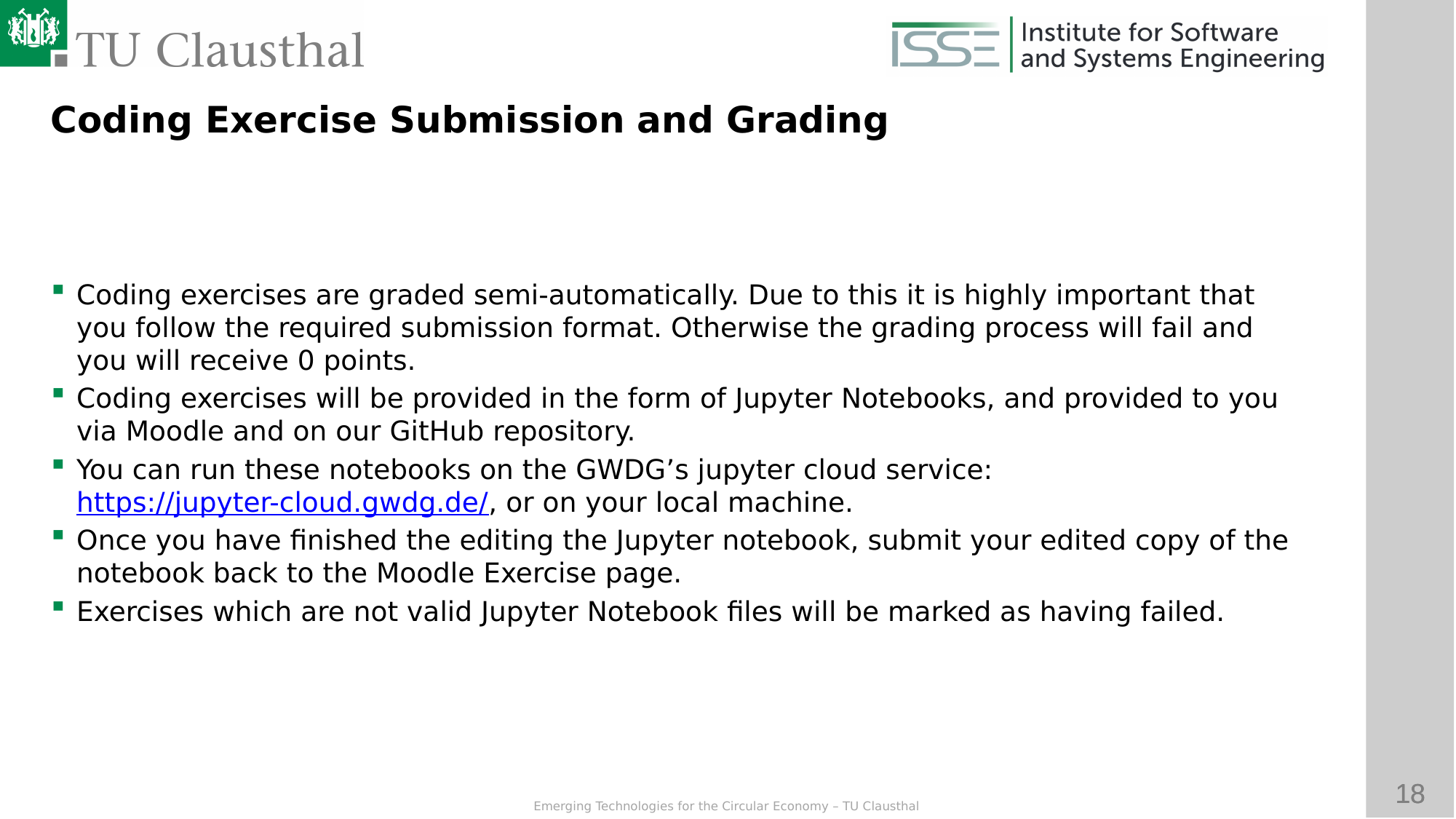

Coding Exercise Submission and Grading
Coding exercises are graded semi-automatically. Due to this it is highly important that you follow the required submission format. Otherwise the grading process will fail and you will receive 0 points.
Coding exercises will be provided in the form of Jupyter Notebooks, and provided to you via Moodle and on our GitHub repository.
You can run these notebooks on the GWDG’s jupyter cloud service: https://jupyter-cloud.gwdg.de/, or on your local machine.
Once you have finished the editing the Jupyter notebook, submit your edited copy of the notebook back to the Moodle Exercise page.
Exercises which are not valid Jupyter Notebook files will be marked as having failed.